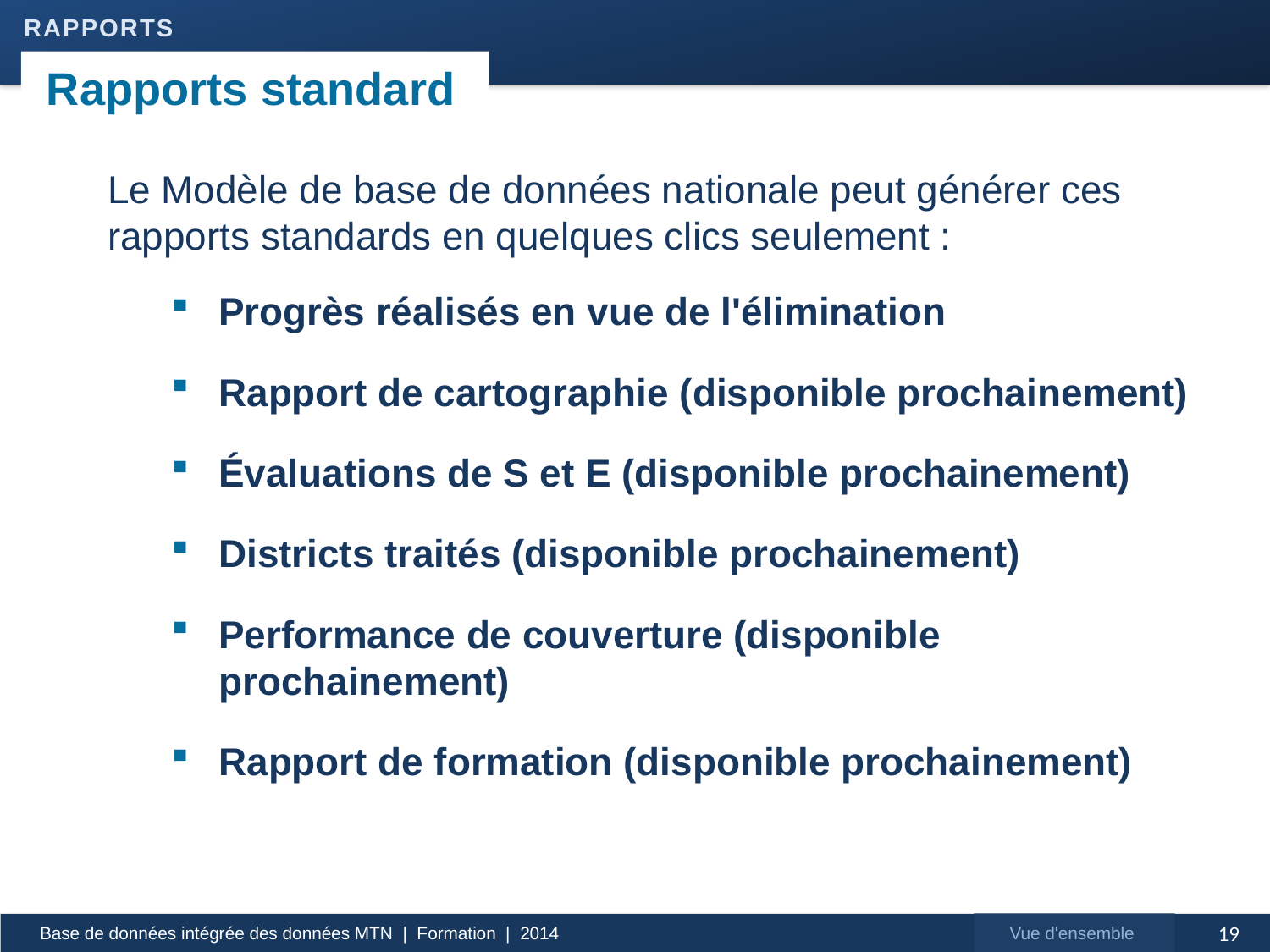

rapports
# Rapports standard
Le Modèle de base de données nationale peut générer ces rapports standards en quelques clics seulement :
Progrès réalisés en vue de l'élimination
Rapport de cartographie (disponible prochainement)
Évaluations de S et E (disponible prochainement)
Districts traités (disponible prochainement)
Performance de couverture (disponible prochainement)
Rapport de formation (disponible prochainement)